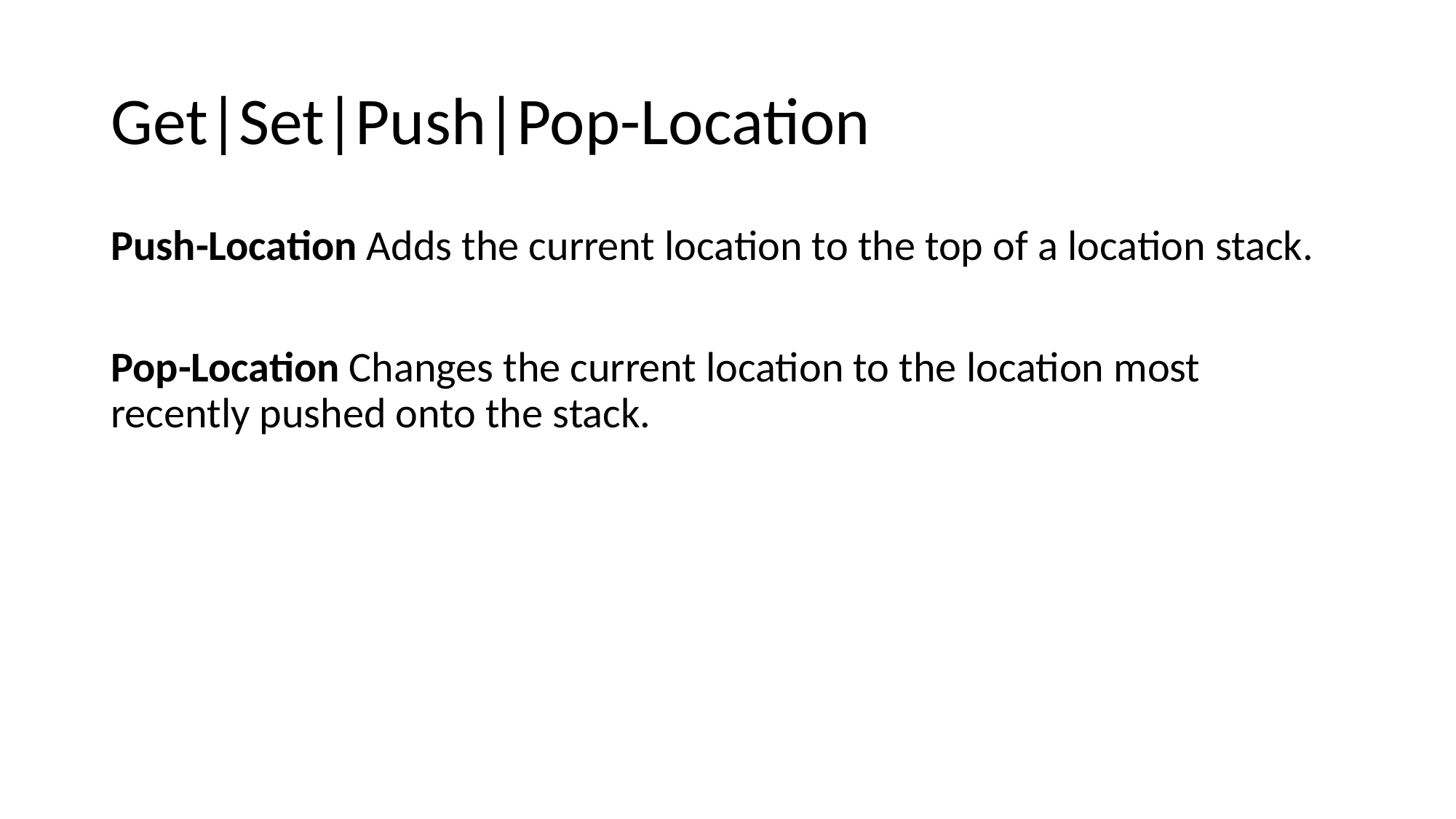

# Get|Set|Push|Pop-Location
Push-Location Adds the current location to the top of a location stack.

Pop-Location Changes the current location to the location most recently pushed onto the stack.